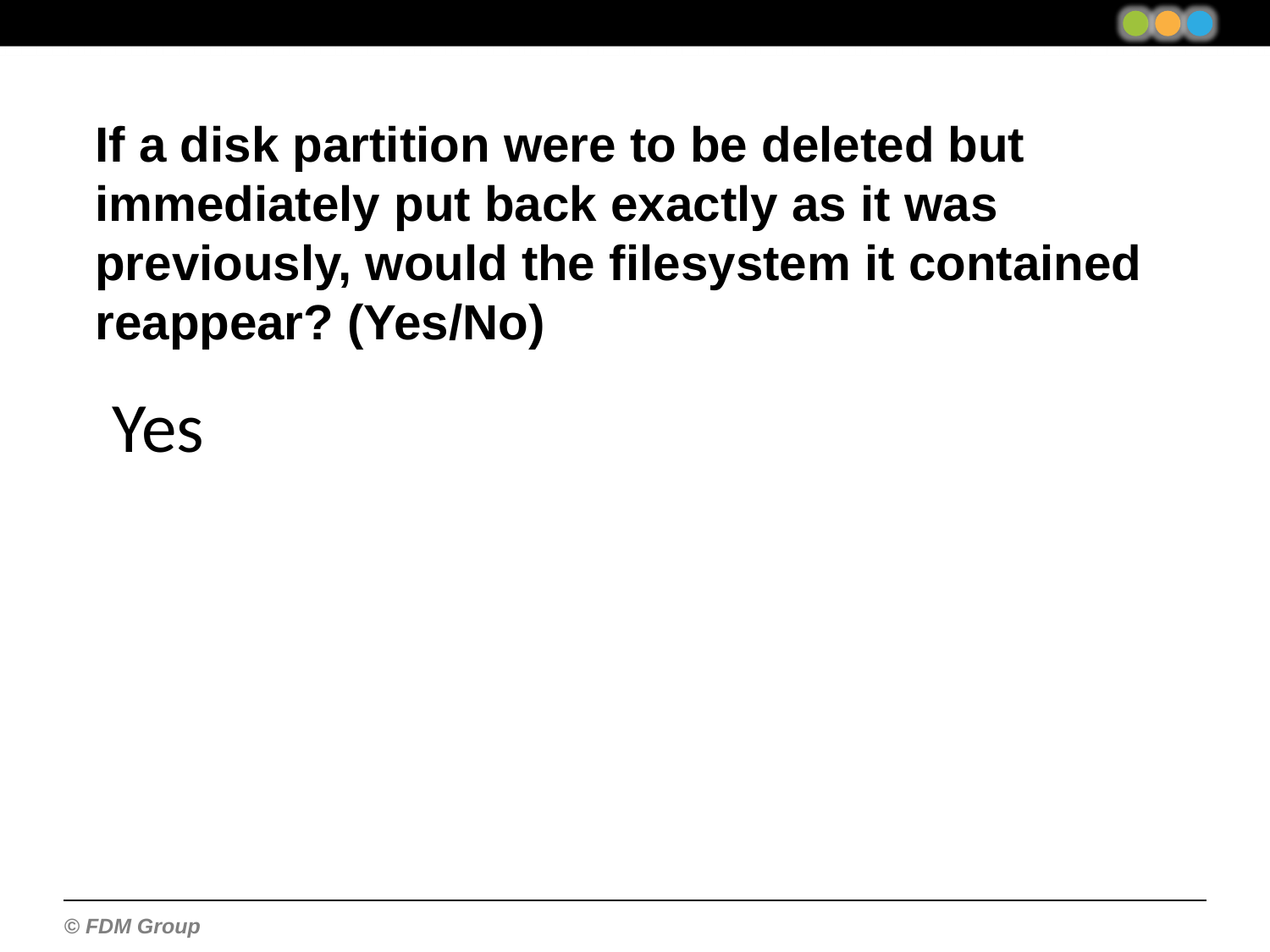

If a disk partition were to be deleted but immediately put back exactly as it was previously, would the filesystem it contained reappear? (Yes/No)
Yes
/proc